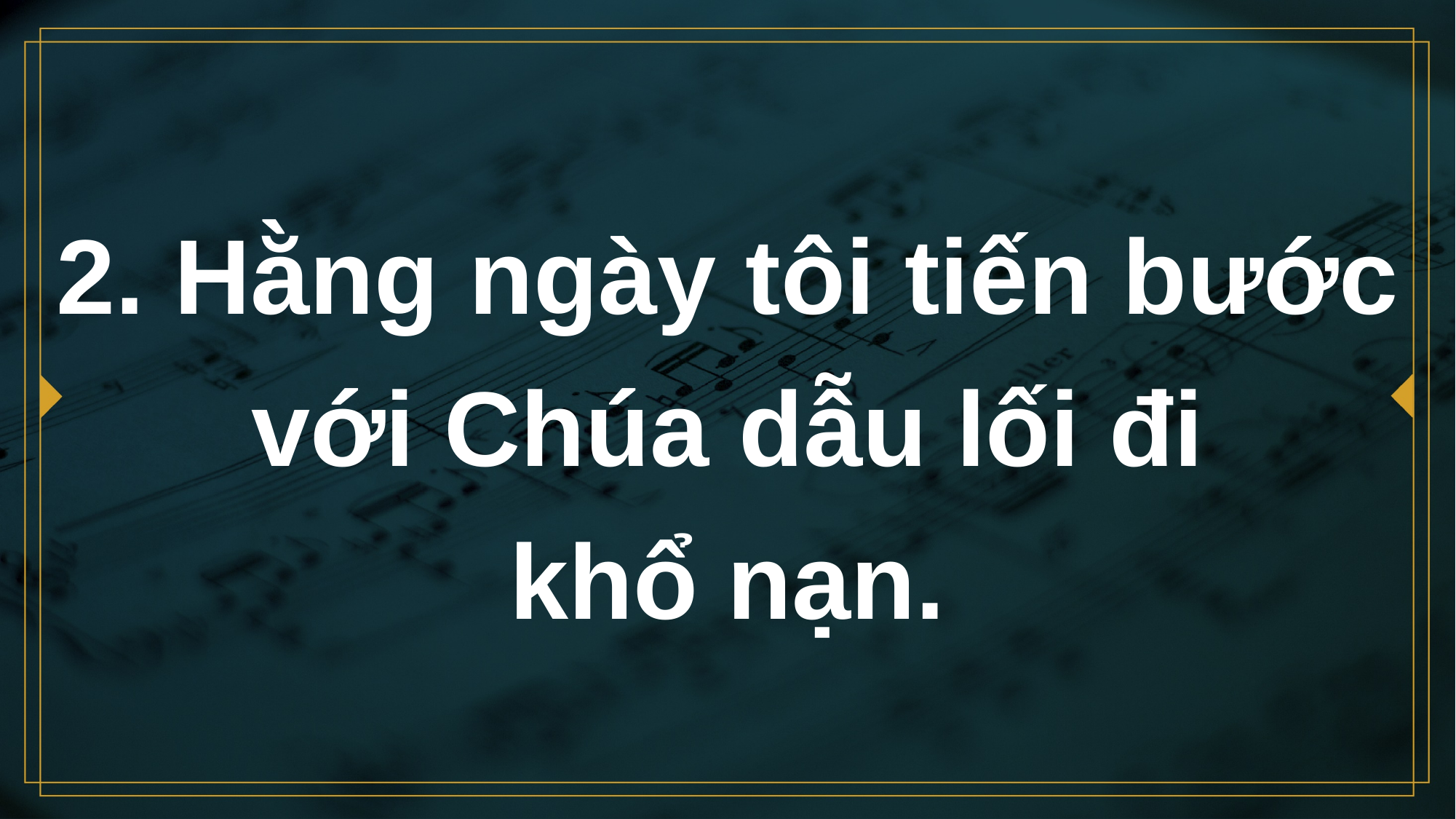

# 2. Hằng ngày tôi tiến bước với Chúa dẫu lối đi khổ nạn.